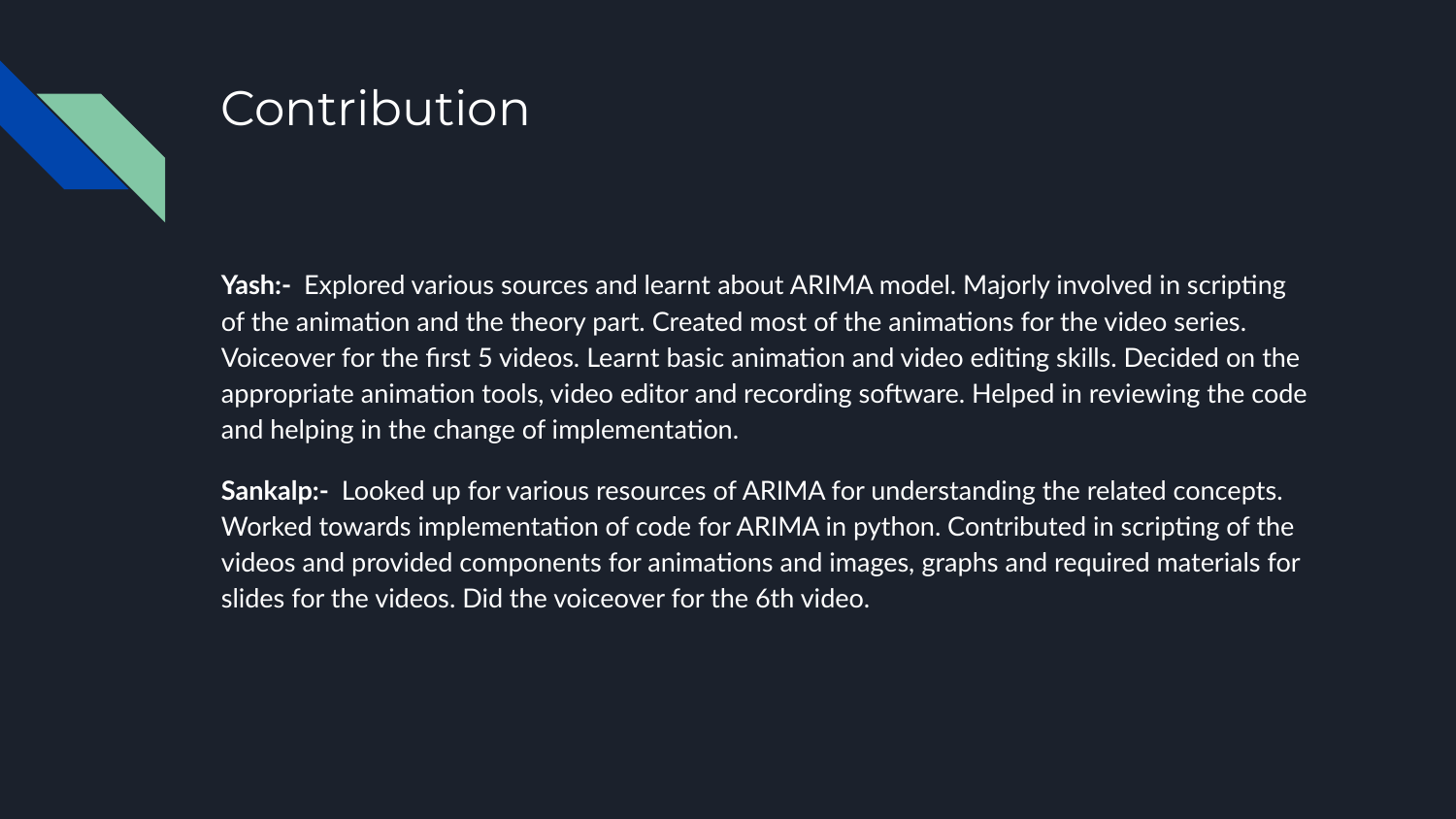

# Contribution
Yash:-  Explored various sources and learnt about ARIMA model. Majorly involved in scripting of the animation and the theory part. Created most of the animations for the video series. Voiceover for the first 5 videos. Learnt basic animation and video editing skills. Decided on the appropriate animation tools, video editor and recording software. Helped in reviewing the code and helping in the change of implementation.
Sankalp:-  Looked up for various resources of ARIMA for understanding the related concepts. Worked towards implementation of code for ARIMA in python. Contributed in scripting of the videos and provided components for animations and images, graphs and required materials for slides for the videos. Did the voiceover for the 6th video.